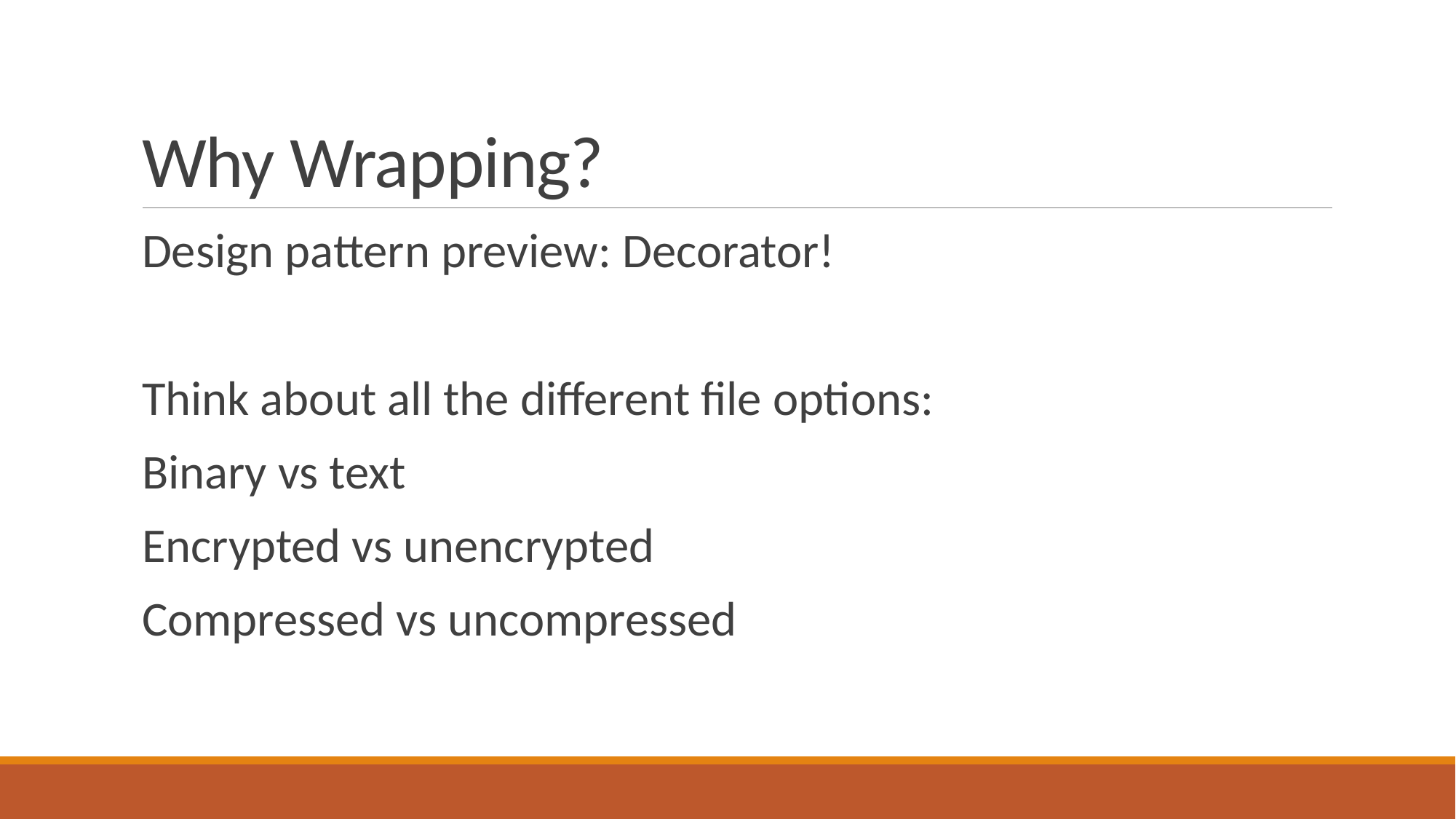

# Why Wrapping?
Design pattern preview: Decorator!

Think about all the different file options:
Binary vs text
Encrypted vs unencrypted
Compressed vs uncompressed